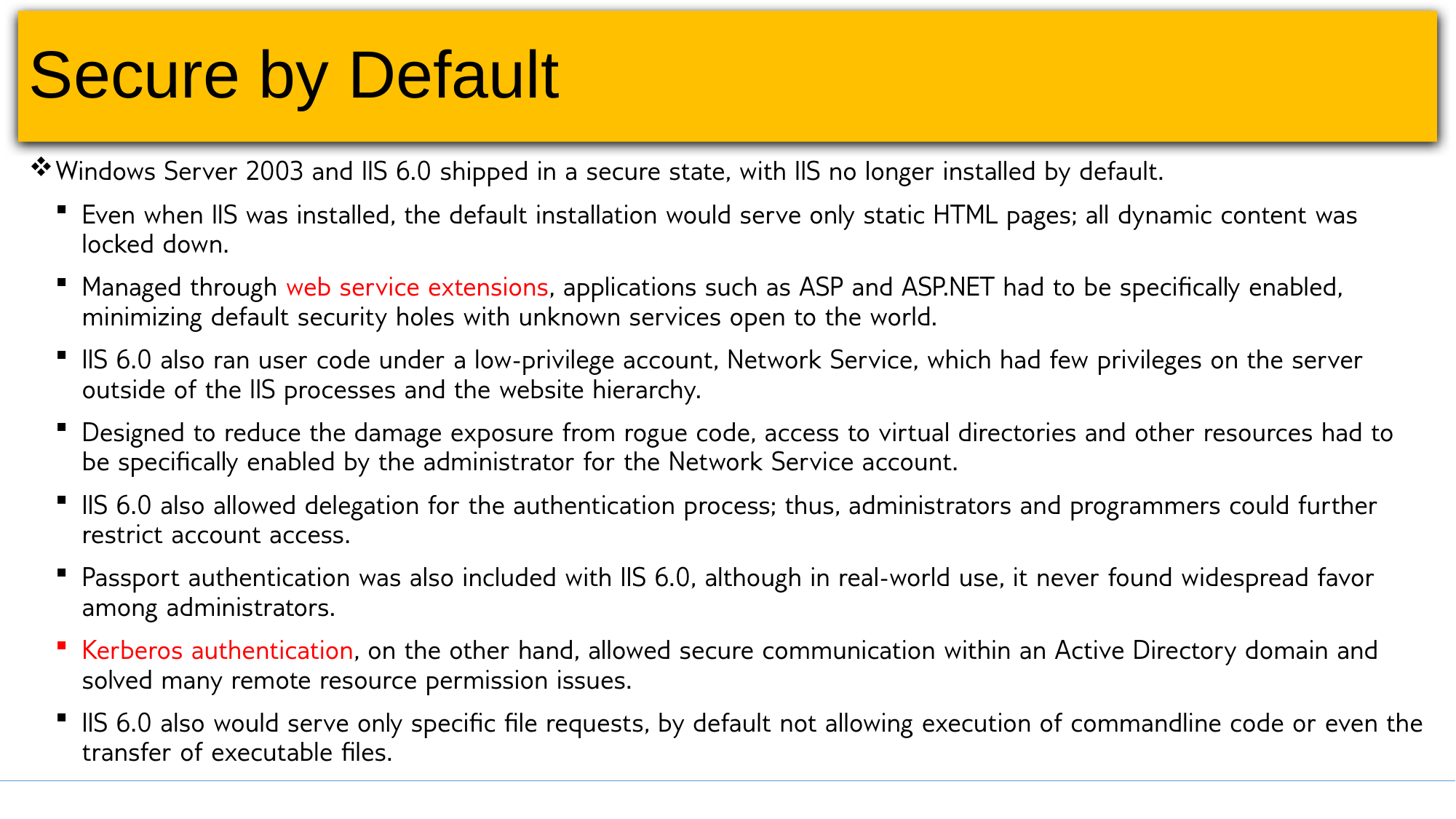

# Secure by Default
Windows Server 2003 and IIS 6.0 shipped in a secure state, with IIS no longer installed by default.
Even when IIS was installed, the default installation would serve only static HTML pages; all dynamic content was locked down.
Managed through web service extensions, applications such as ASP and ASP.NET had to be specifically enabled, minimizing default security holes with unknown services open to the world.
IIS 6.0 also ran user code under a low-privilege account, Network Service, which had few privileges on the server outside of the IIS processes and the website hierarchy.
Designed to reduce the damage exposure from rogue code, access to virtual directories and other resources had to be specifically enabled by the administrator for the Network Service account.
IIS 6.0 also allowed delegation for the authentication process; thus, administrators and programmers could further restrict account access.
Passport authentication was also included with IIS 6.0, although in real-world use, it never found widespread favor among administrators.
Kerberos authentication, on the other hand, allowed secure communication within an Active Directory domain and solved many remote resource permission issues.
IIS 6.0 also would serve only specific file requests, by default not allowing execution of commandline code or even the transfer of executable files.